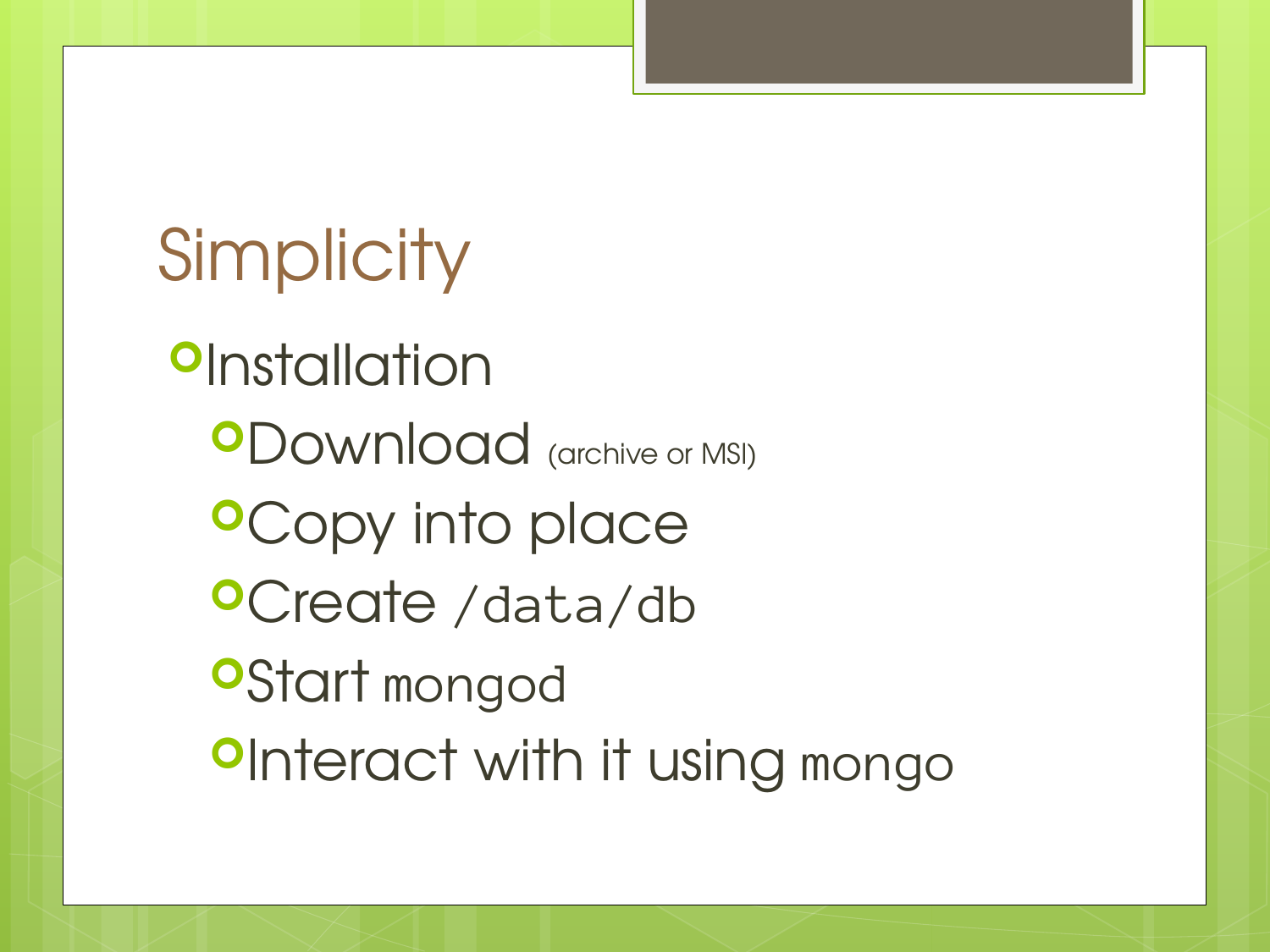

# Simplicity
Installation
Download (archive or MSI)
Copy into place
Create /data/db
Start mongod
Interact with it using mongo